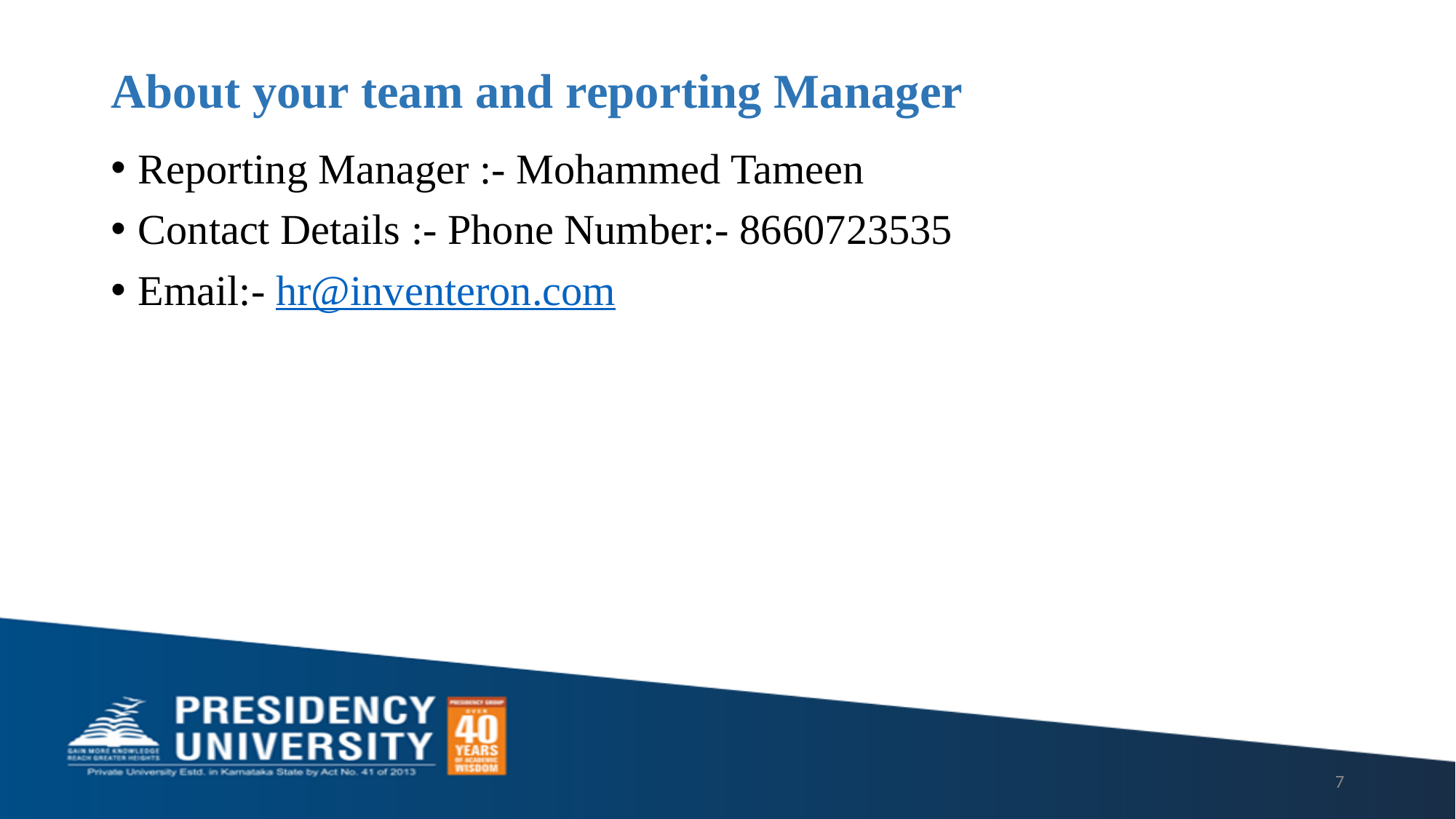

# About your team and reporting Manager
Reporting Manager :- Mohammed Tameen
Contact Details :- Phone Number:- 8660723535
Email:- hr@inventeron.com

7